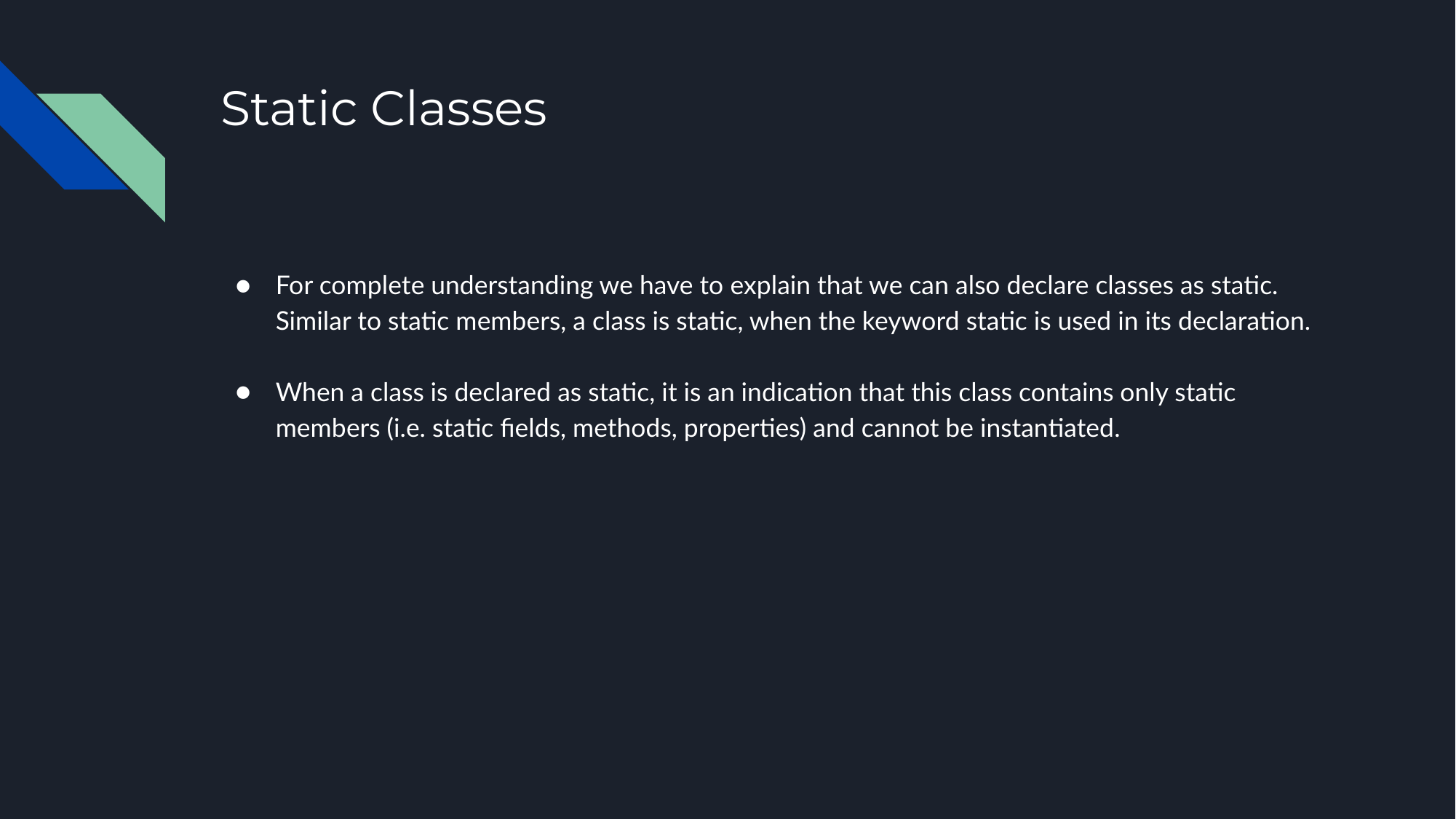

# Static Classes
For complete understanding we have to explain that we can also declare classes as static. Similar to static members, a class is static, when the keyword static is used in its declaration.

When a class is declared as static, it is an indication that this class contains only static members (i.e. static fields, methods, properties) and cannot be instantiated.